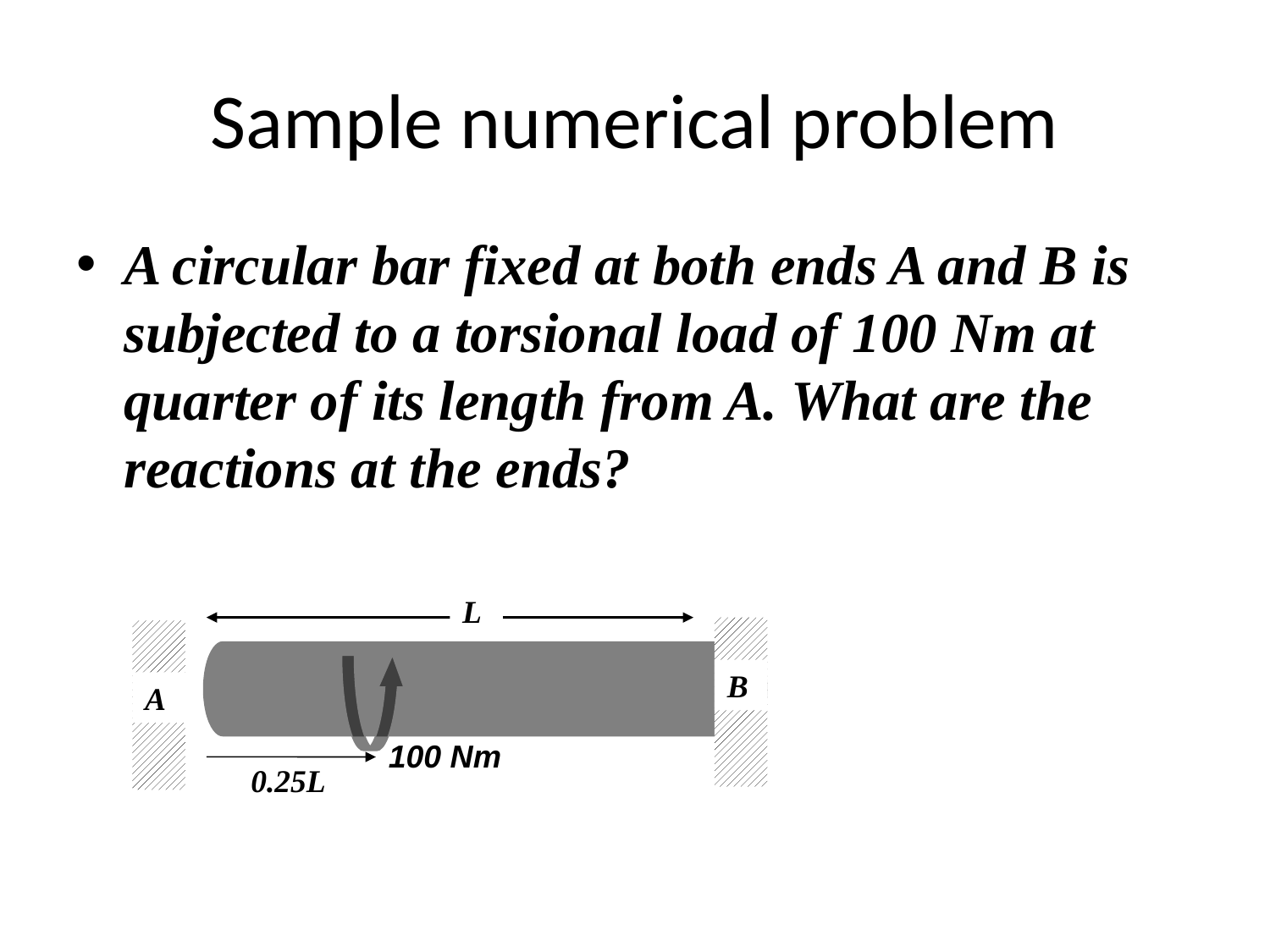

# Sample numerical problem
A circular bar fixed at both ends A and B is subjected to a torsional load of 100 Nm at quarter of its length from A. What are the reactions at the ends?

L

B
A
100 Nm
0.25L